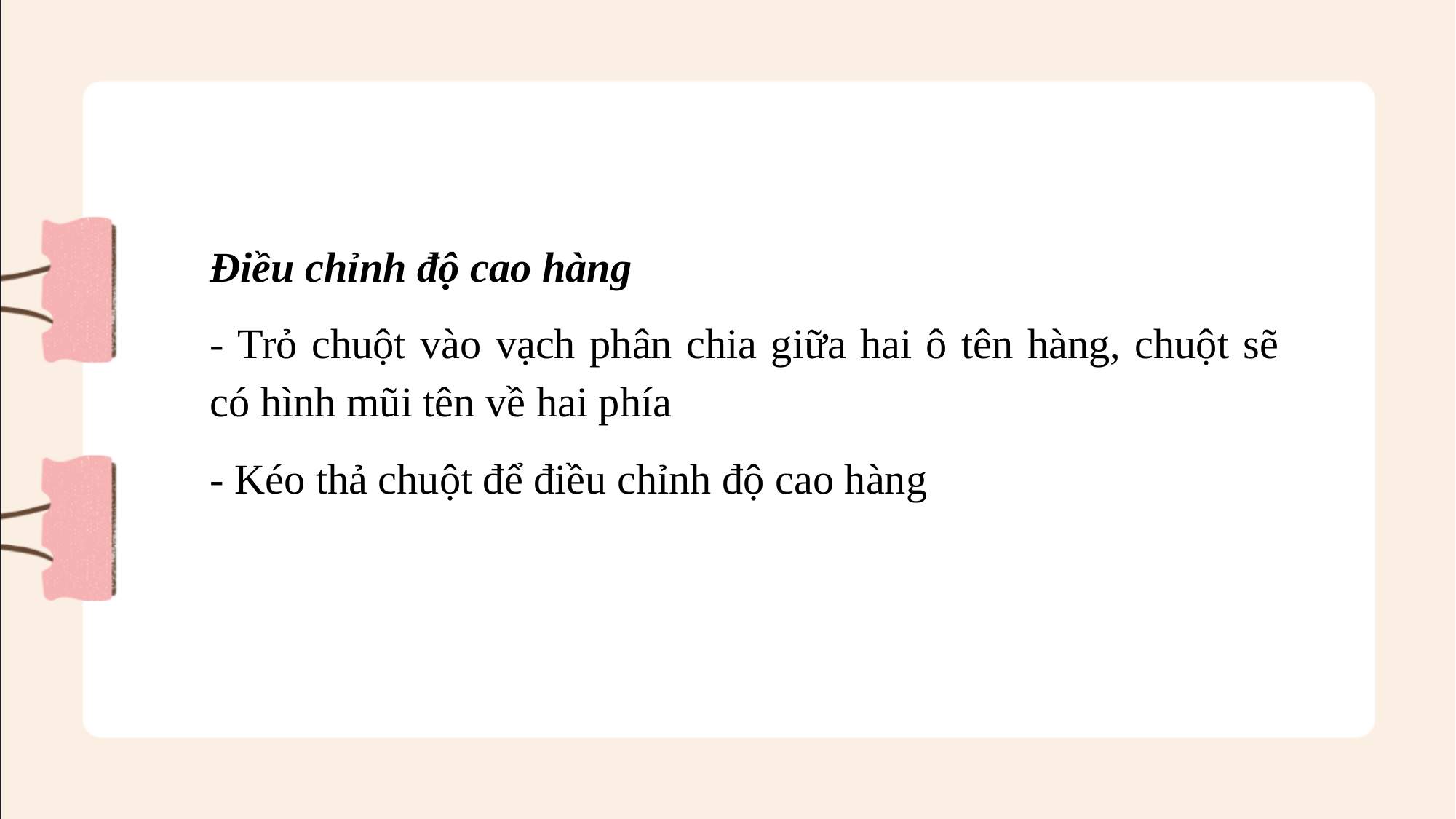

Điều chỉnh độ cao hàng
- Trỏ chuột vào vạch phân chia giữa hai ô tên hàng, chuột sẽ có hình mũi tên về hai phía
- Kéo thả chuột để điều chỉnh độ cao hàng